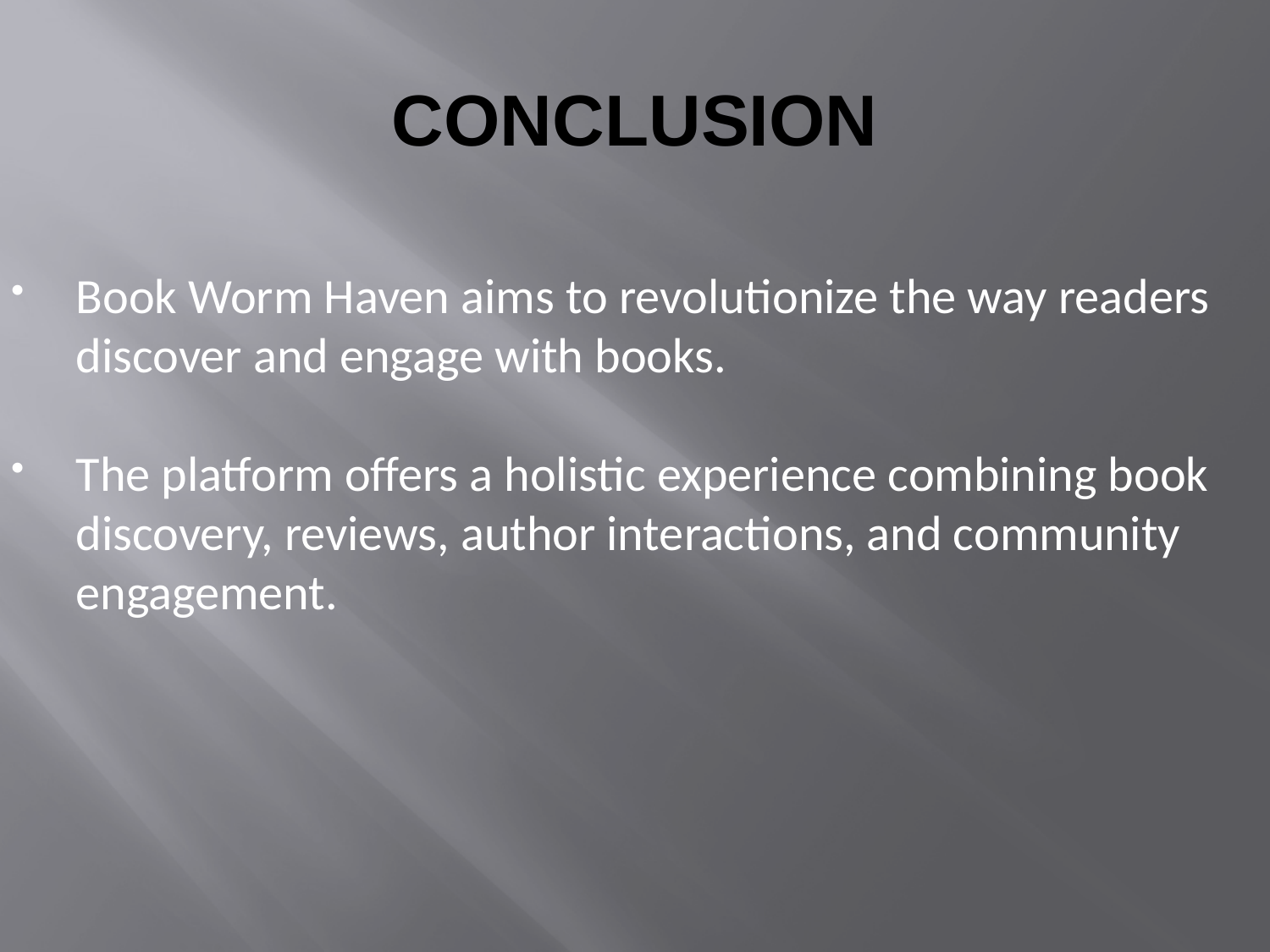

# CONCLUSION
Book Worm Haven aims to revolutionize the way readers discover and engage with books.

The platform offers a holistic experience combining book discovery, reviews, author interactions, and community engagement.